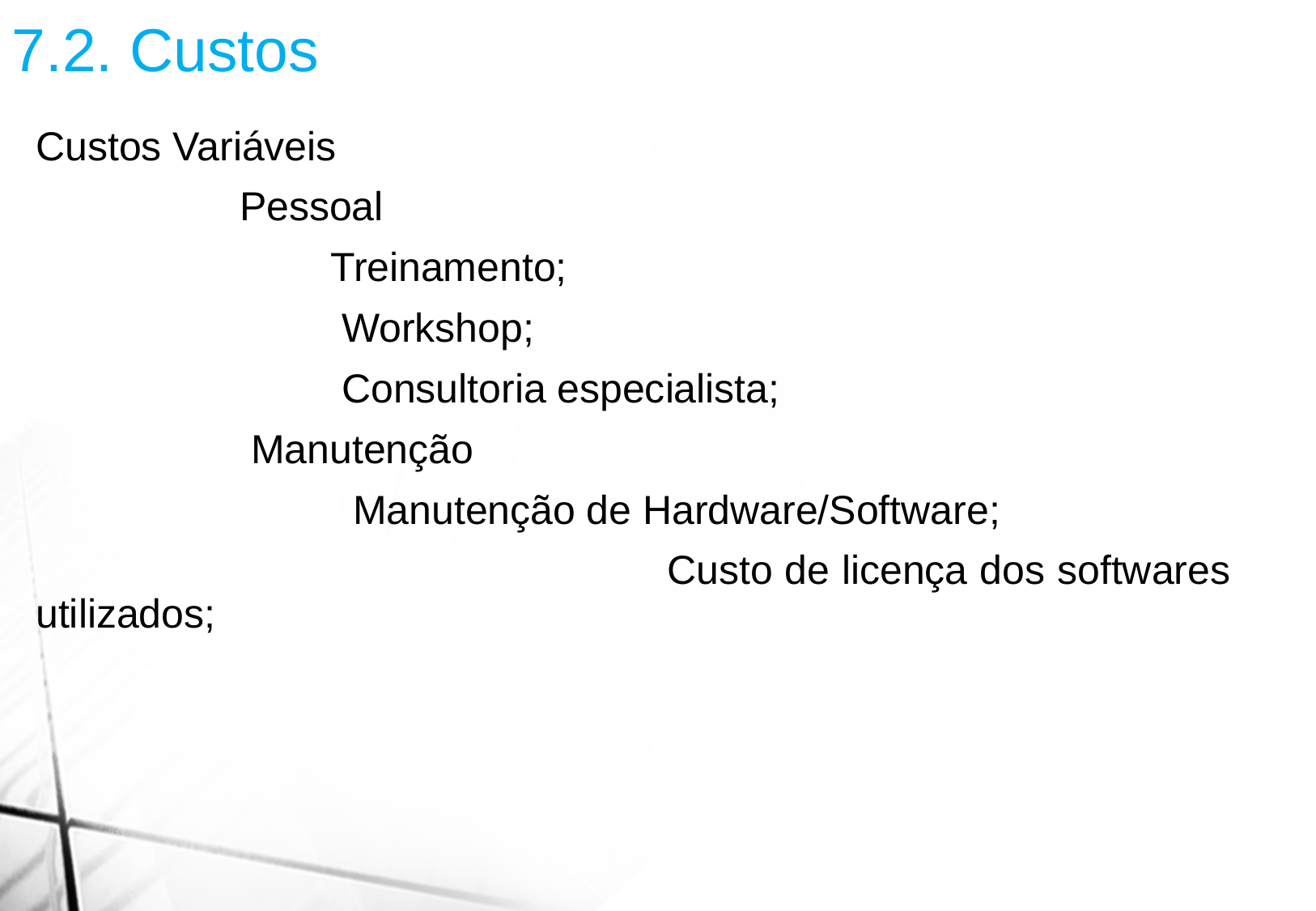

7.2. Custos
Custos Variáveis
                  Pessoal
                          Treinamento;
                           Workshop;
                           Consultoria especialista;
                   Manutenção
                            Manutenção de Hardware/Software;
                          			Custo de licença dos softwares utilizados;